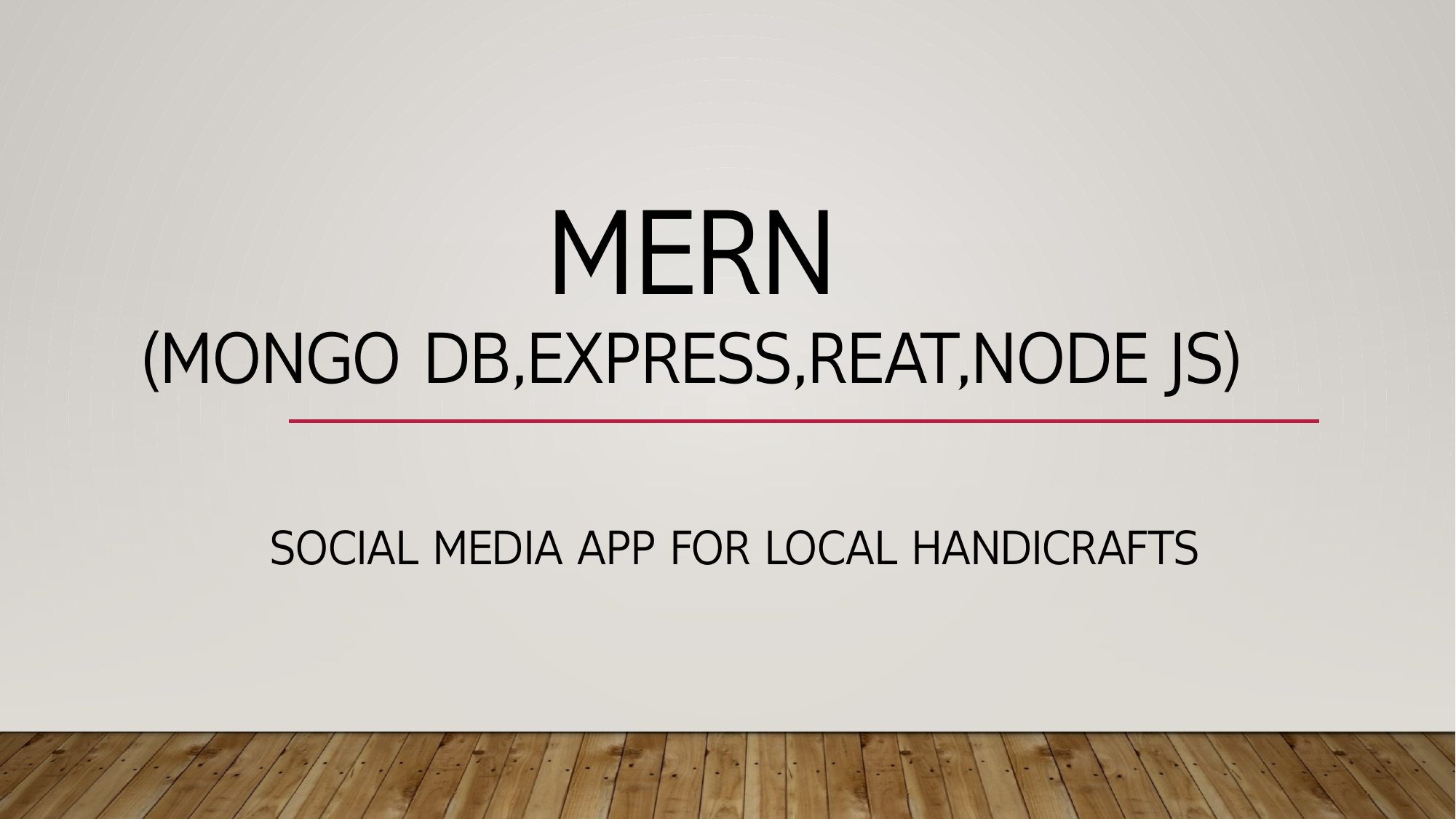

# MERN (Mongo DB,Express,Reat,Node JS)
Social media app for local handicrafts